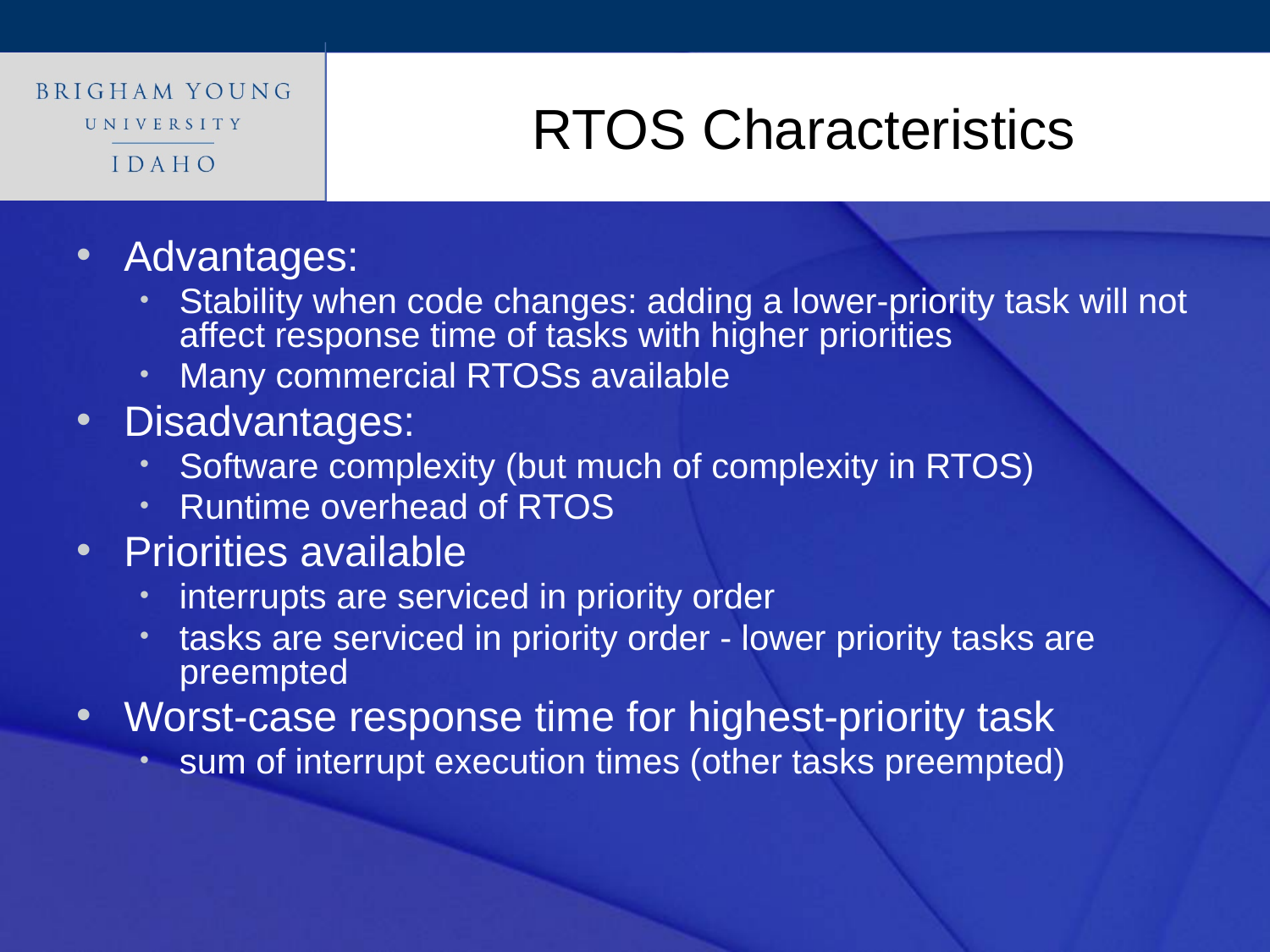

# RTOS Characteristics
Advantages:
Stability when code changes: adding a lower-priority task will not affect response time of tasks with higher priorities
Many commercial RTOSs available
Disadvantages:
Software complexity (but much of complexity in RTOS)
Runtime overhead of RTOS
Priorities available
interrupts are serviced in priority order
tasks are serviced in priority order - lower priority tasks are preempted
Worst-case response time for highest-priority task
sum of interrupt execution times (other tasks preempted)